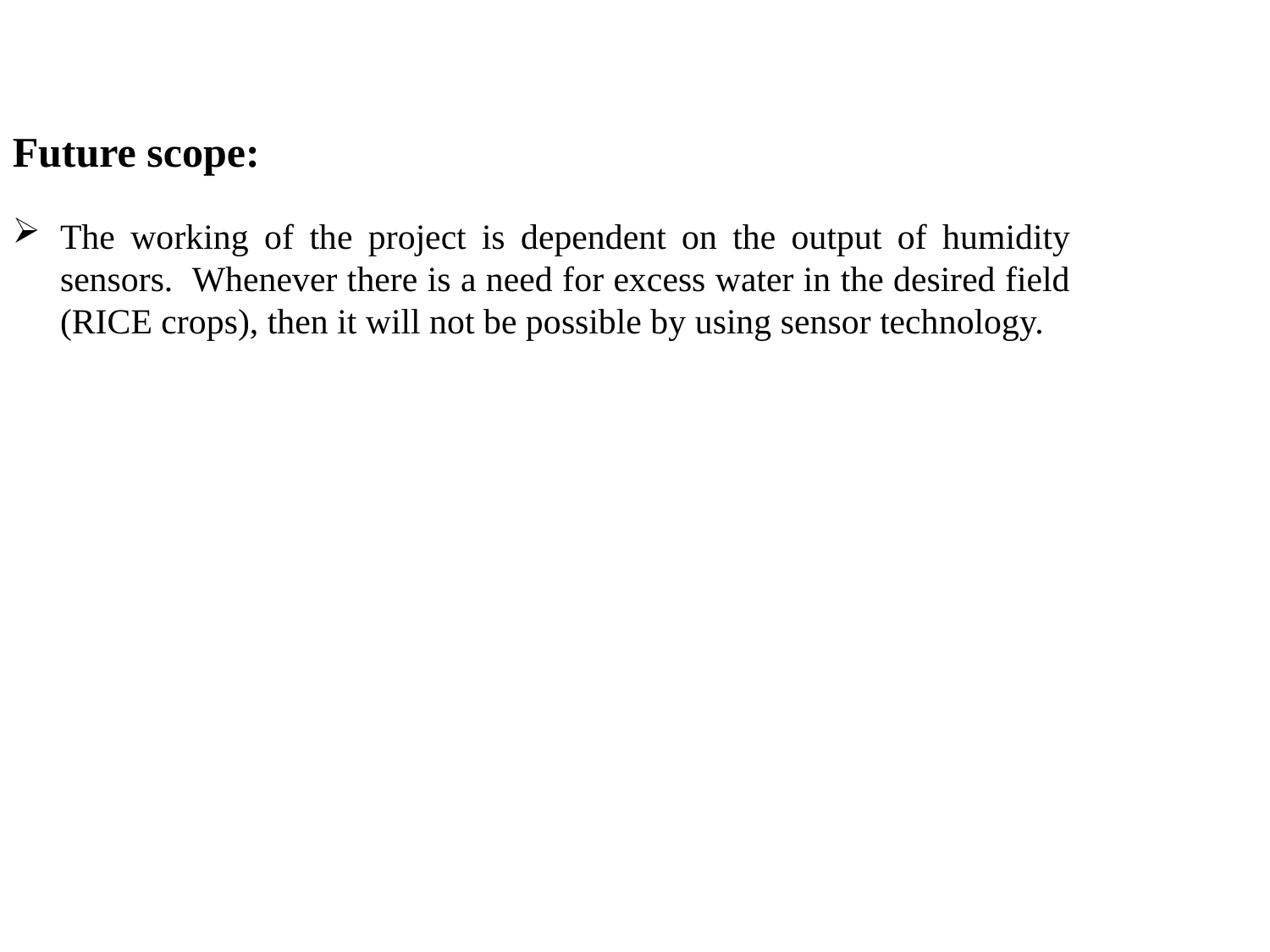

Future scope:

The working of the project is dependent on the output of humidity sensors.  Whenever there is a need for excess water in the desired field (RICE crops), then it will not be possible by using sensor technology.